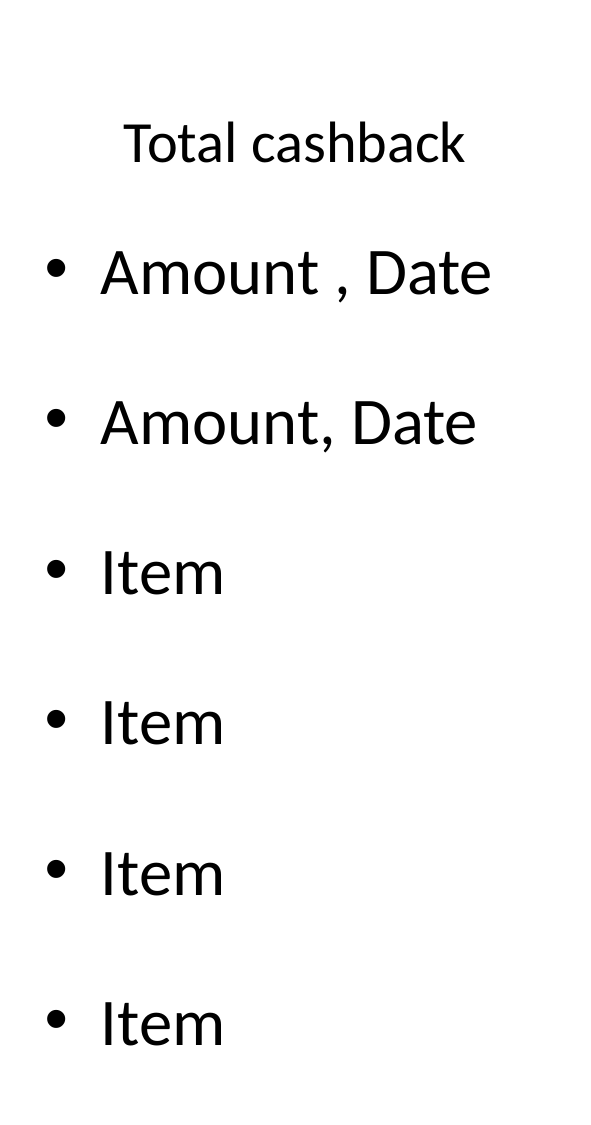

# Total cashback
Amount , Date

Amount, Date
Item

Item

Item

Item